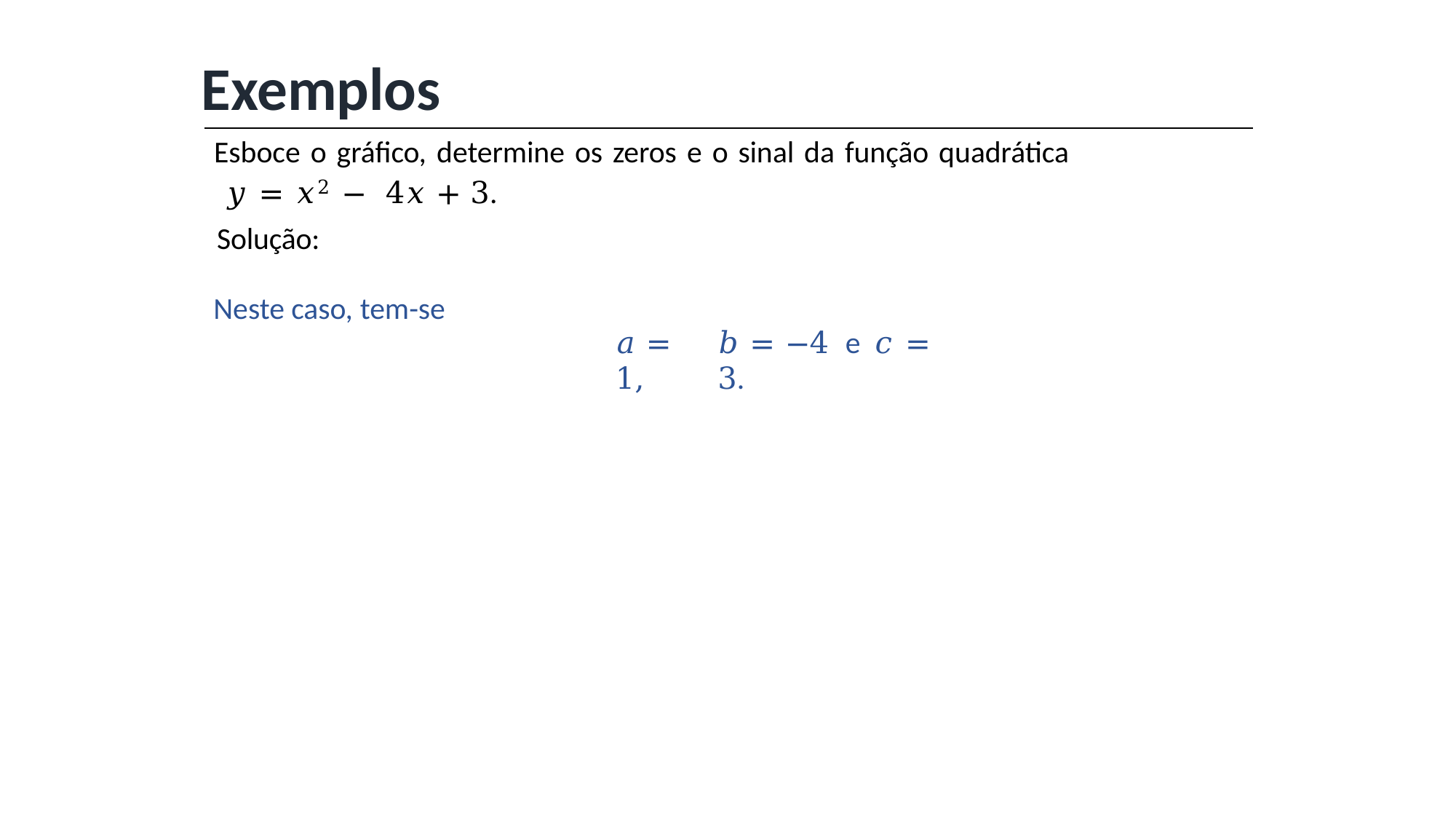

# Exemplos

Esboce o gráfico, determine os zeros e o sinal da função quadrática
 𝑦 = 𝑥2 −  4𝑥 + 3.
Solução:

Neste caso, tem-se
𝑎 = 1,
𝑏 = −4 e 𝑐 = 3.